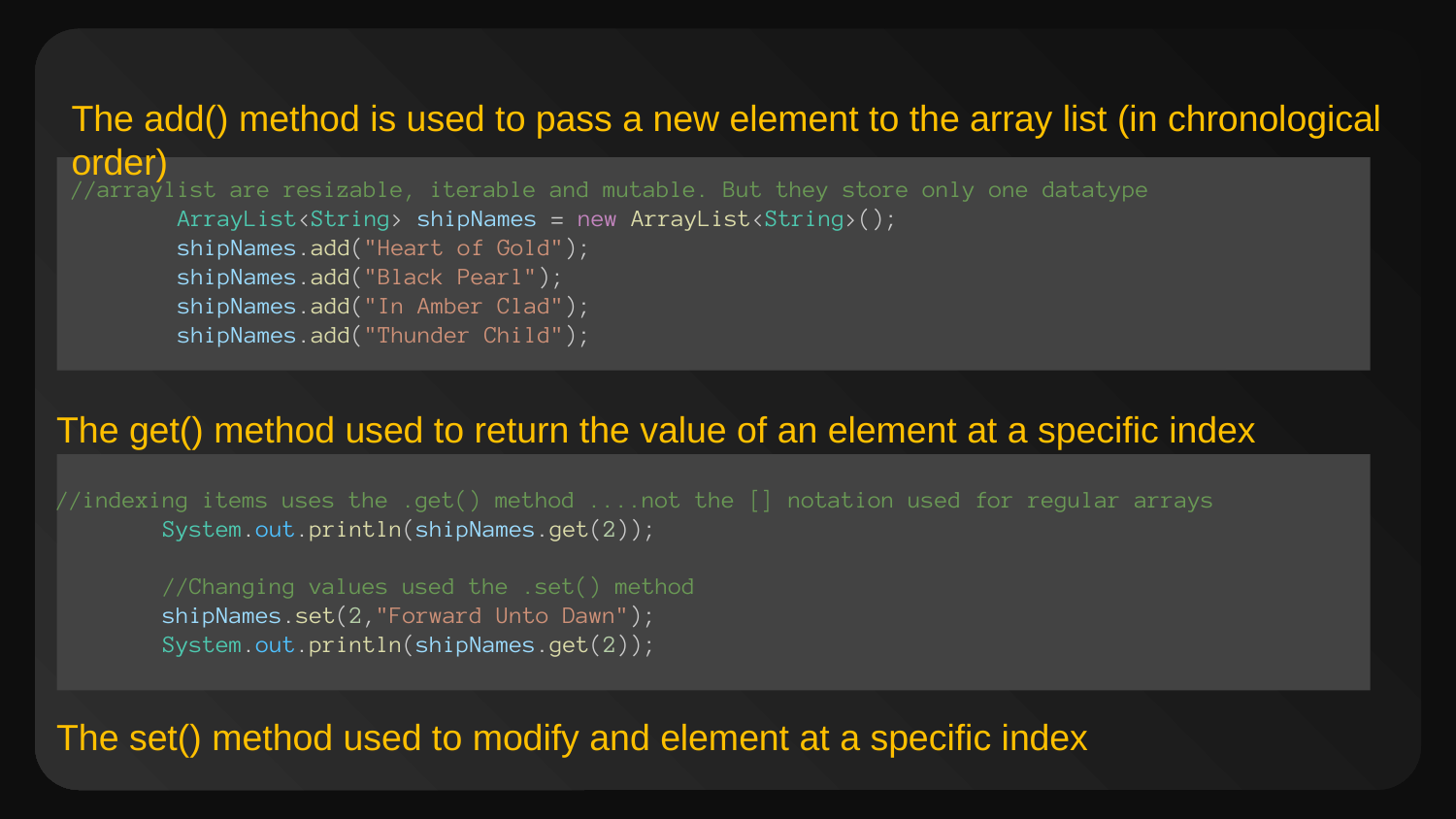

# The add() method is used to pass a new element to the array list (in chronological order)

//arraylist are resizable, iterable and mutable. But they store only one datatype
        ArrayList<String> shipNames = new ArrayList<String>();  
        shipNames.add("Heart of Gold");
        shipNames.add("Black Pearl");
        shipNames.add("In Amber Clad");
        shipNames.add("Thunder Child");
The get() method used to return the value of an element at a specific index

//indexing items uses the .get() method ....not the [] notation used for regular arrays
        System.out.println(shipNames.get(2));

        //Changing values used the .set() method
        shipNames.set(2,"Forward Unto Dawn");
        System.out.println(shipNames.get(2));
The set() method used to modify and element at a specific index